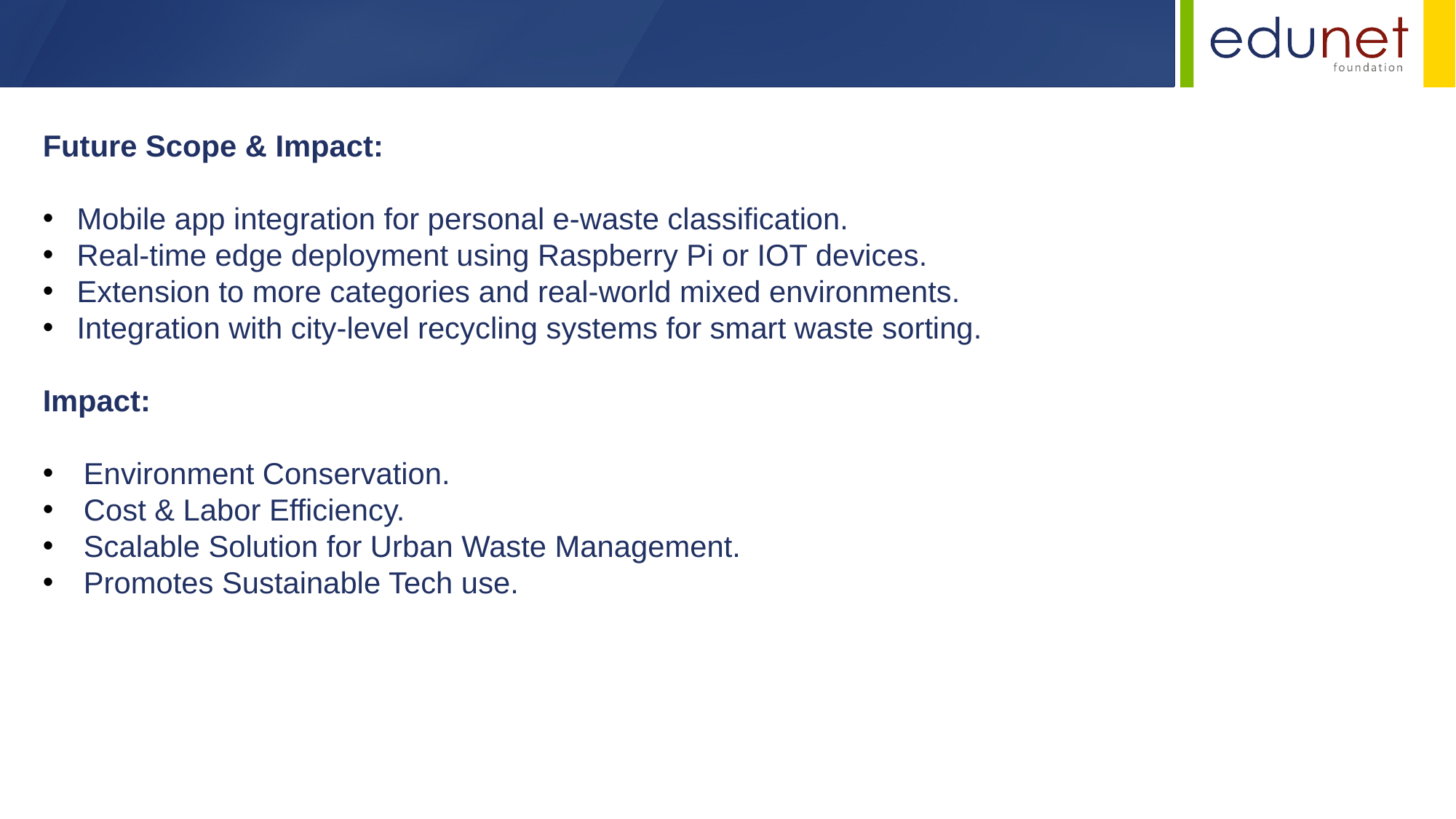

Future Scope & Impact:

Mobile app integration for personal e-waste classification.
Real-time edge deployment using Raspberry Pi or IOT devices.
Extension to more categories and real-world mixed environments.
Integration with city-level recycling systems for smart waste sorting.

Impact:

Environment Conservation.
Cost & Labor Efficiency.
Scalable Solution for Urban Waste Management.
Promotes Sustainable Tech use.